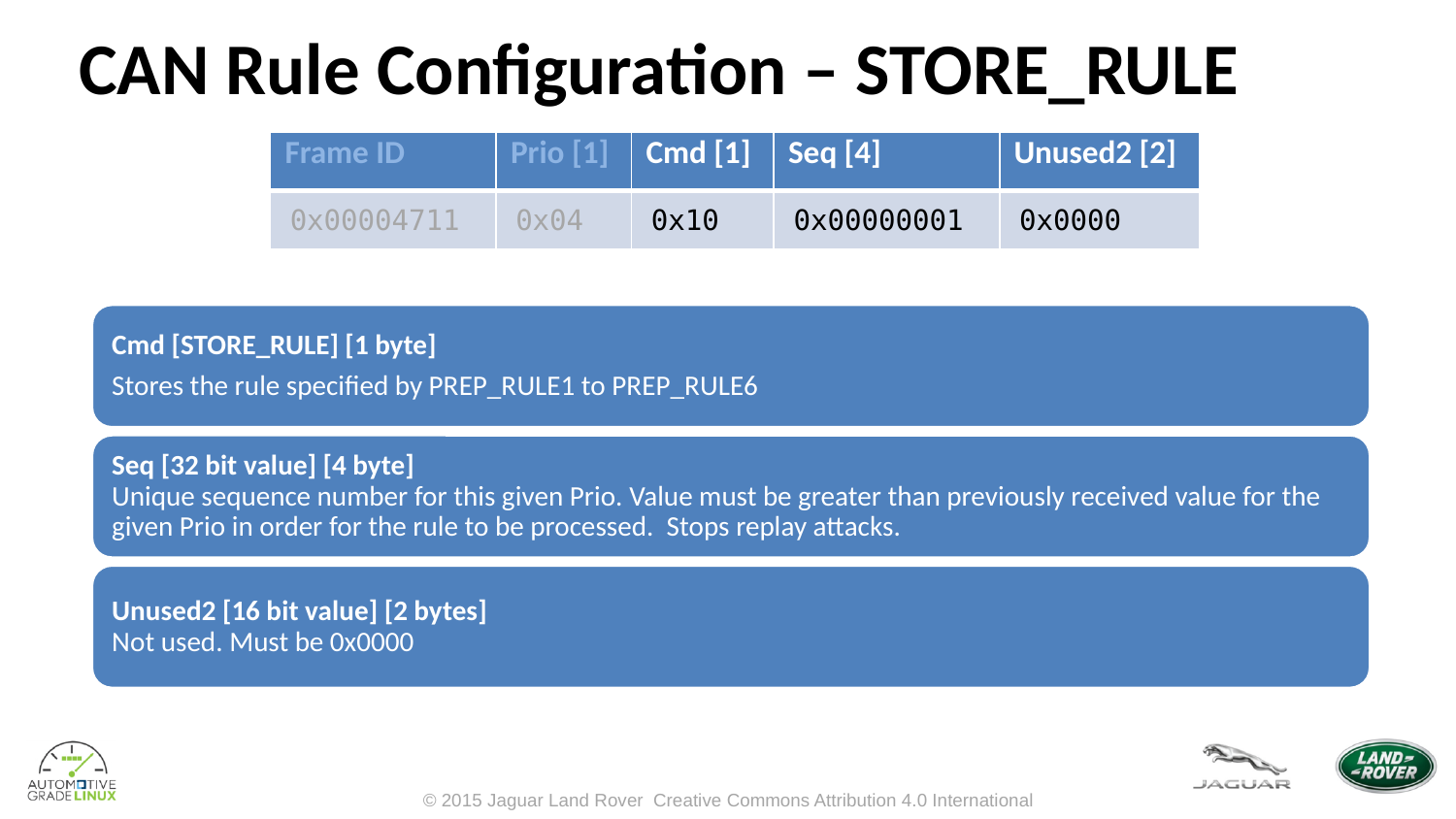

CAN Rule Configuration – STORE_RULE
| Frame ID | Prio [1] | Cmd [1] | Seq [4] | Unused2 [2] |
| --- | --- | --- | --- | --- |
| 0x00004711 | 0x04 | 0x10 | 0x00000001 | 0x0000 |
Cmd [STORE_RULE] [1 byte]
Stores the rule specified by PREP_RULE1 to PREP_RULE6
Seq [32 bit value] [4 byte]
Unique sequence number for this given Prio. Value must be greater than previously received value for the given Prio in order for the rule to be processed.  Stops replay attacks.
Unused2 [16 bit value] [2 bytes]
Not used. Must be 0x0000